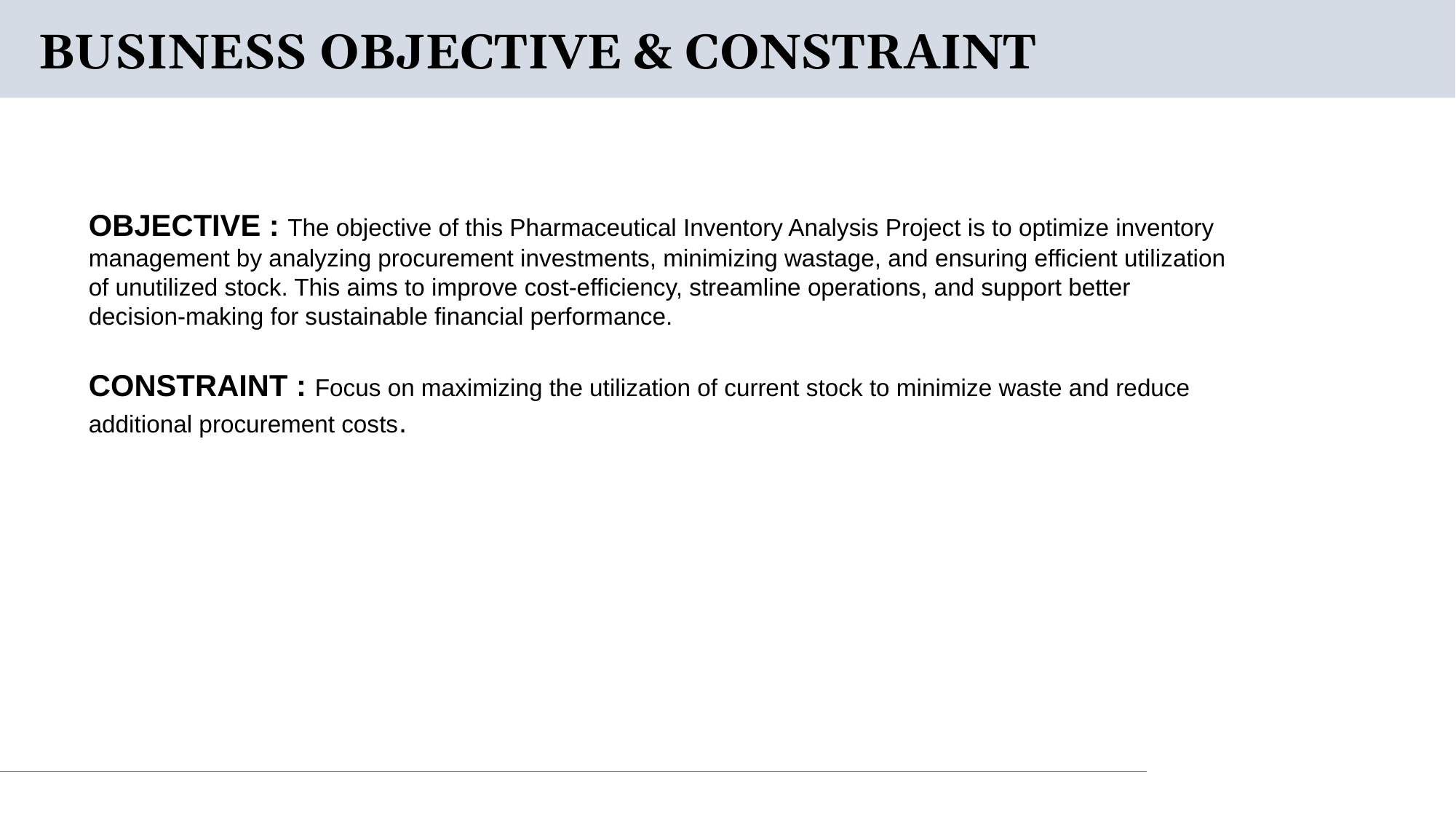

# BUSINESS OBJECTIVE & CONSTRAINT
OBJECTIVE : The objective of this Pharmaceutical Inventory Analysis Project is to optimize inventory management by analyzing procurement investments, minimizing wastage, and ensuring efficient utilization of unutilized stock. This aims to improve cost-efficiency, streamline operations, and support better decision-making for sustainable financial performance.

CONSTRAINT : Focus on maximizing the utilization of current stock to minimize waste and reduce additional procurement costs.